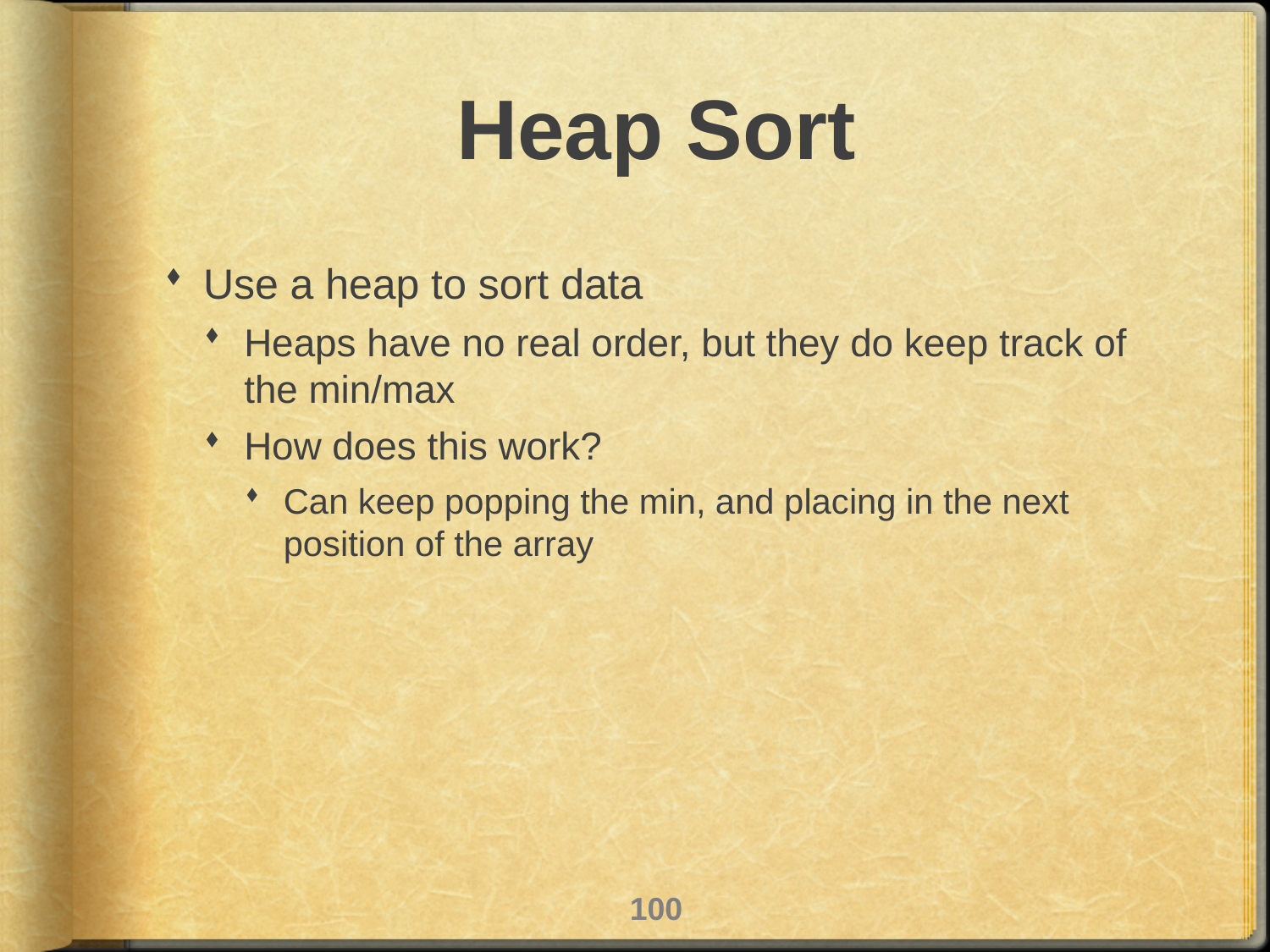

# Heap Sort
Use a heap to sort data
Heaps have no real order, but they do keep track of the min/max
How does this work?
Can keep popping the min, and placing in the next position of the array
100